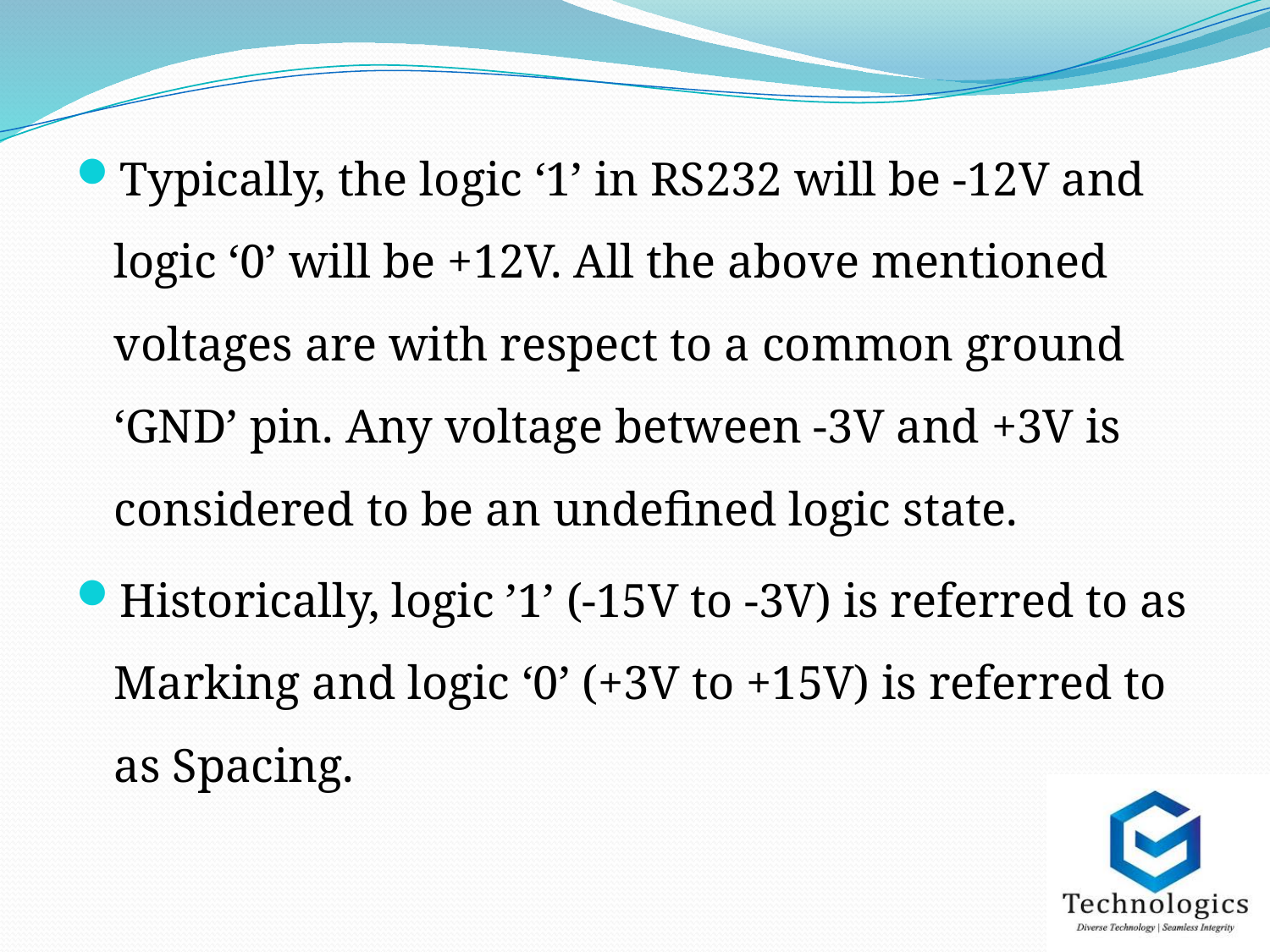

Typically, the logic ‘1’ in RS232 will be -12V and logic ‘0’ will be +12V. All the above mentioned voltages are with respect to a common ground ‘GND’ pin. Any voltage between -3V and +3V is considered to be an undefined logic state.
Historically, logic ’1’ (-15V to -3V) is referred to as Marking and logic ‘0’ (+3V to +15V) is referred to as Spacing.